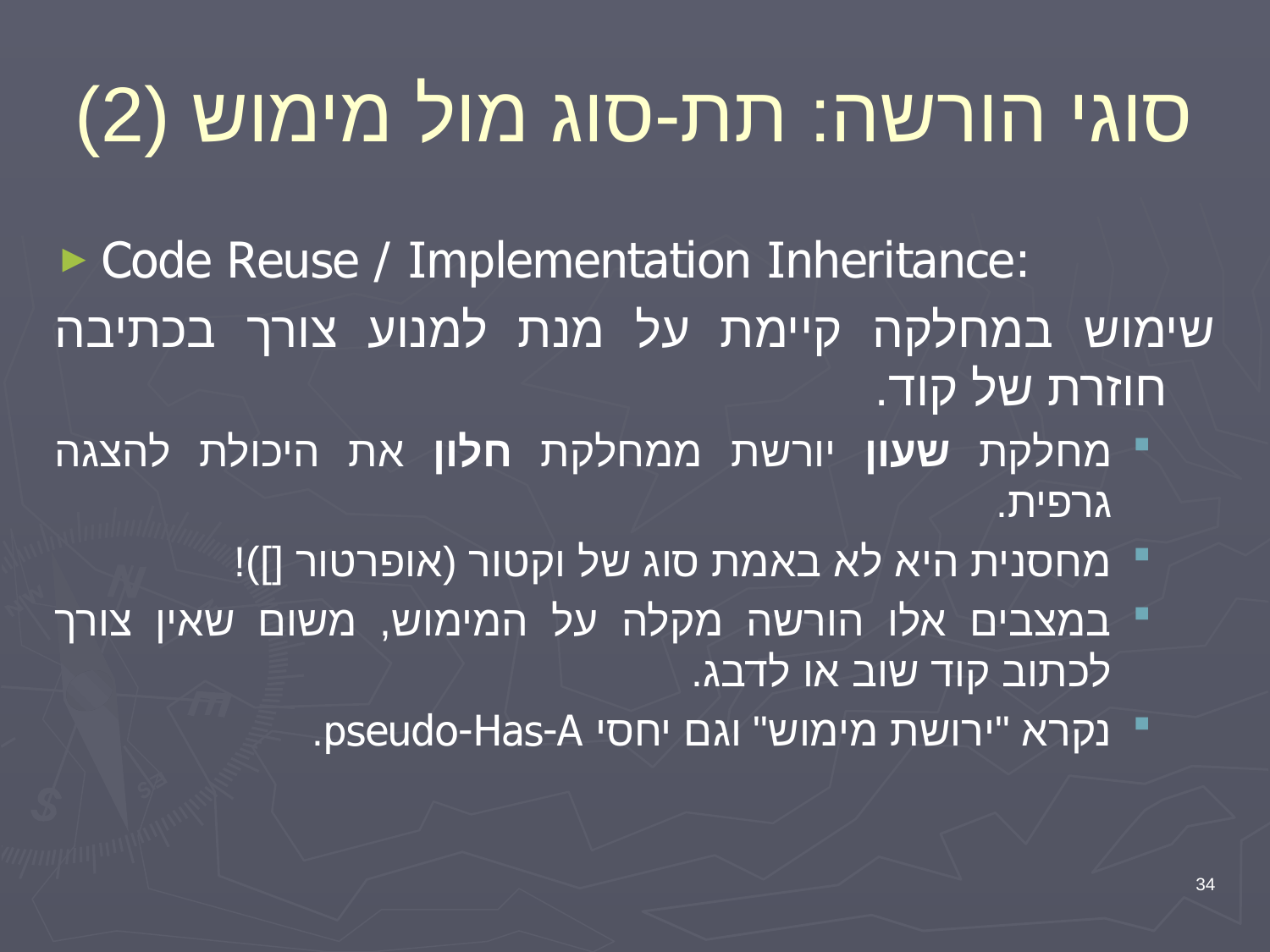

# סוגי הורשה: תת-סוג מול מימוש (2)
Code Reuse / Implementation Inheritance:
	שימוש במחלקה קיימת על מנת למנוע צורך בכתיבה חוזרת של קוד.
מחלקת שעון יורשת ממחלקת חלון את היכולת להצגה גרפית.
מחסנית היא לא באמת סוג של וקטור (אופרטור [])!
במצבים אלו הורשה מקלה על המימוש, משום שאין צורך לכתוב קוד שוב או לדבג.
נקרא "ירושת מימוש" וגם יחסי pseudo-Has-A.
34